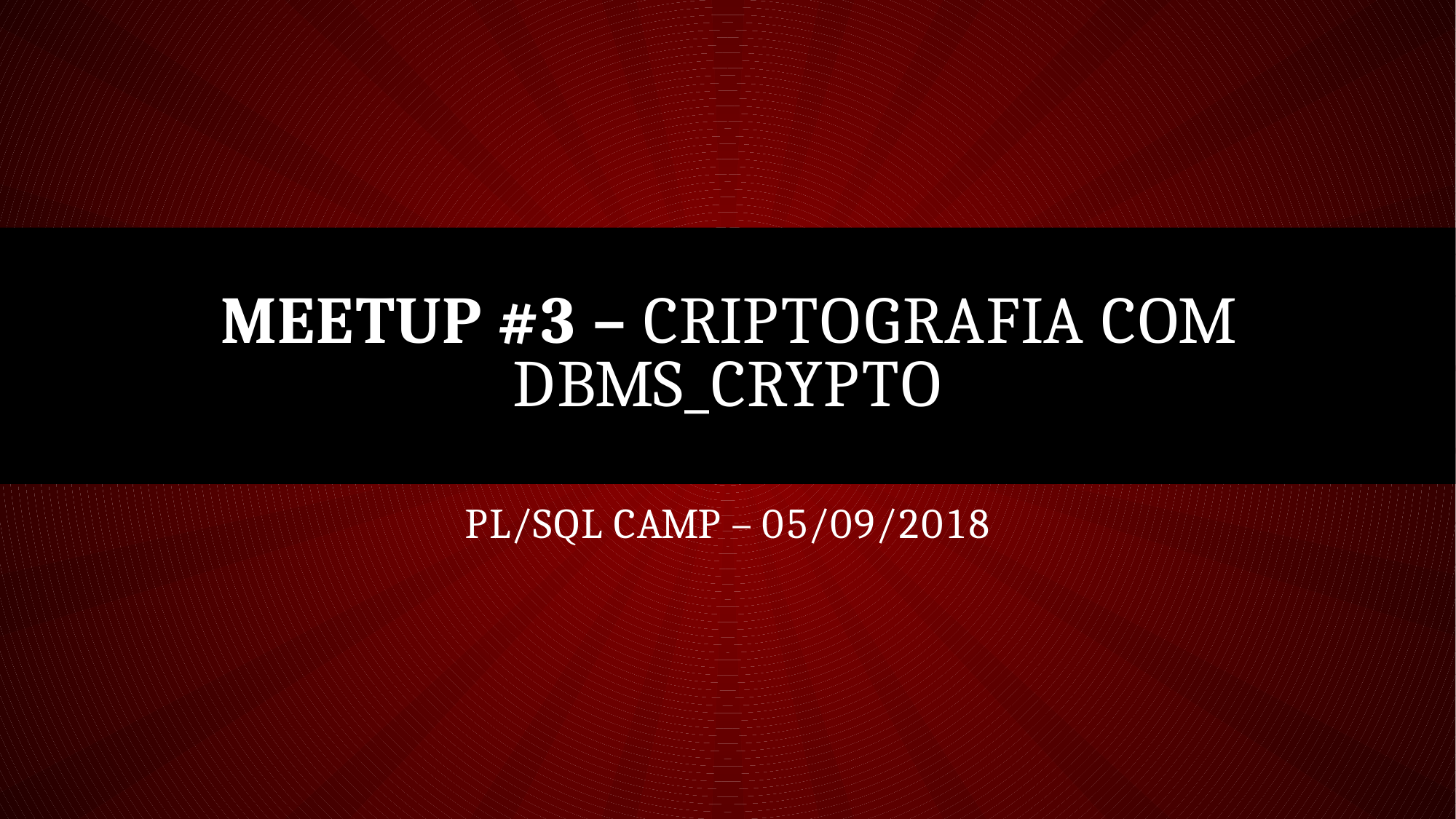

# Meetup #3 – Criptografia com DBMS_CRYPTO
PL/SQL CAMP – 05/09/2018